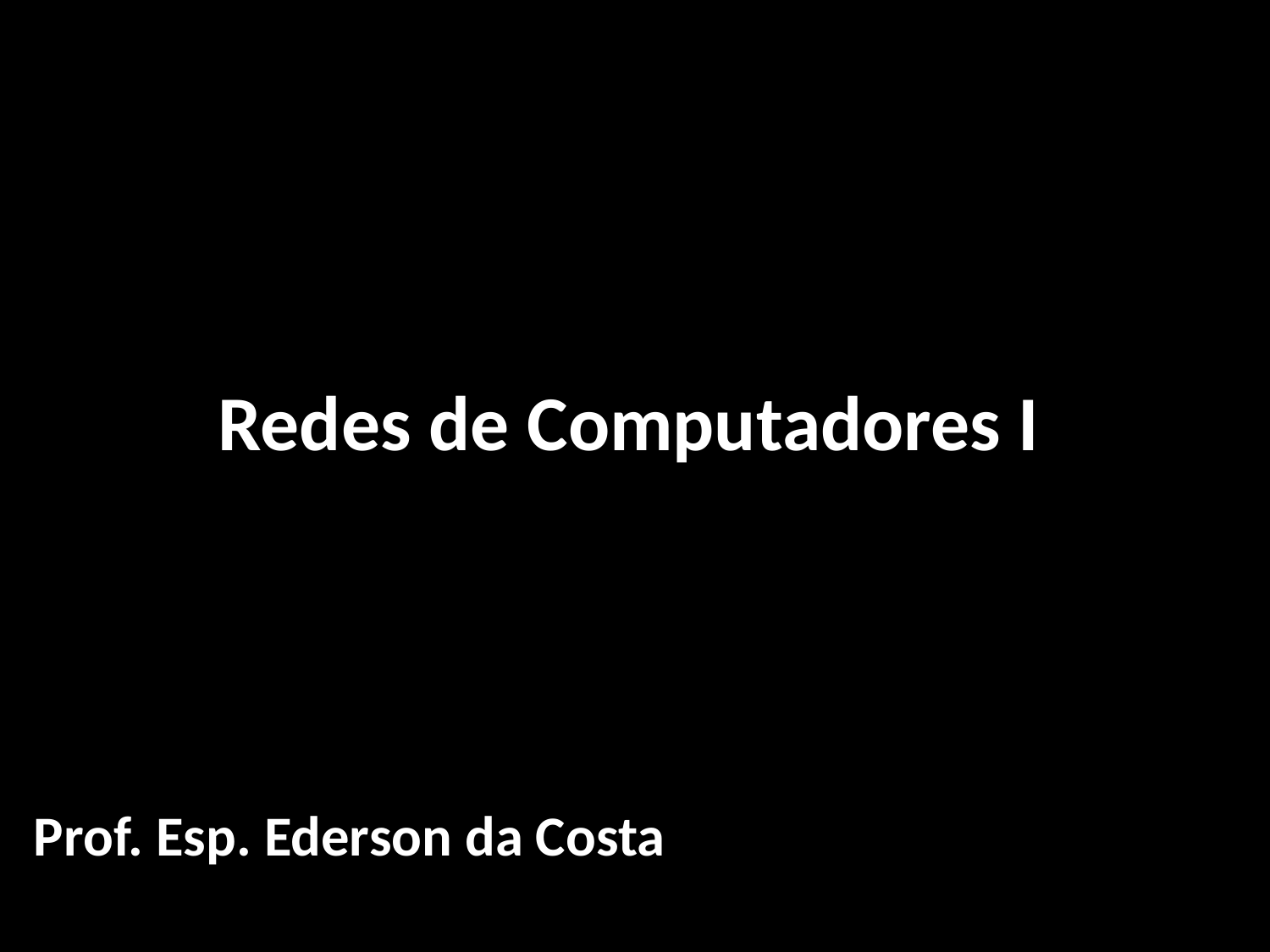

# Redes de Computadores I
Prof. Esp. Ederson da Costa
A História das Redes de Computadores